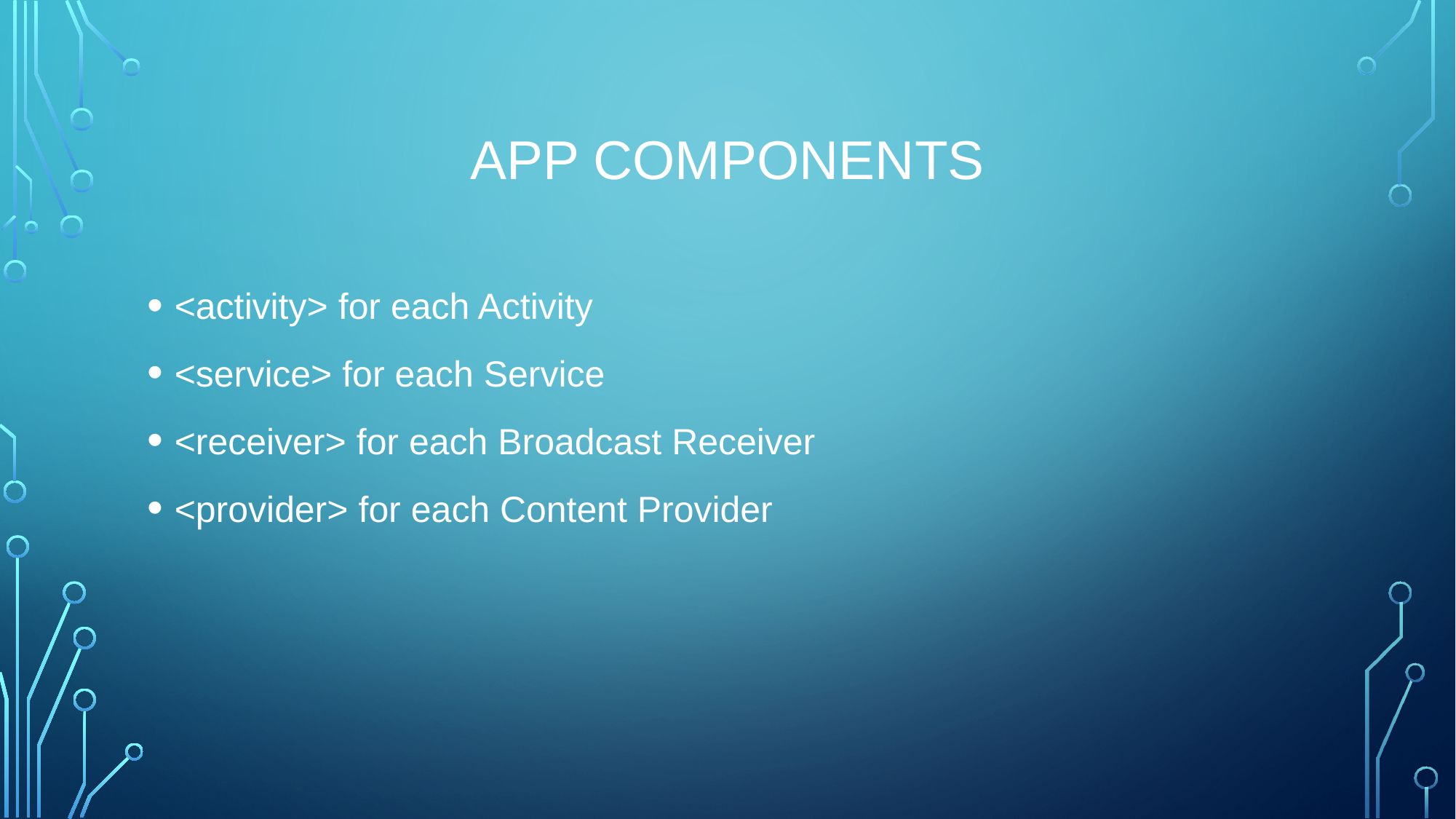

# App components
<activity> for each Activity
<service> for each Service
<receiver> for each Broadcast Receiver
<provider> for each Content Provider